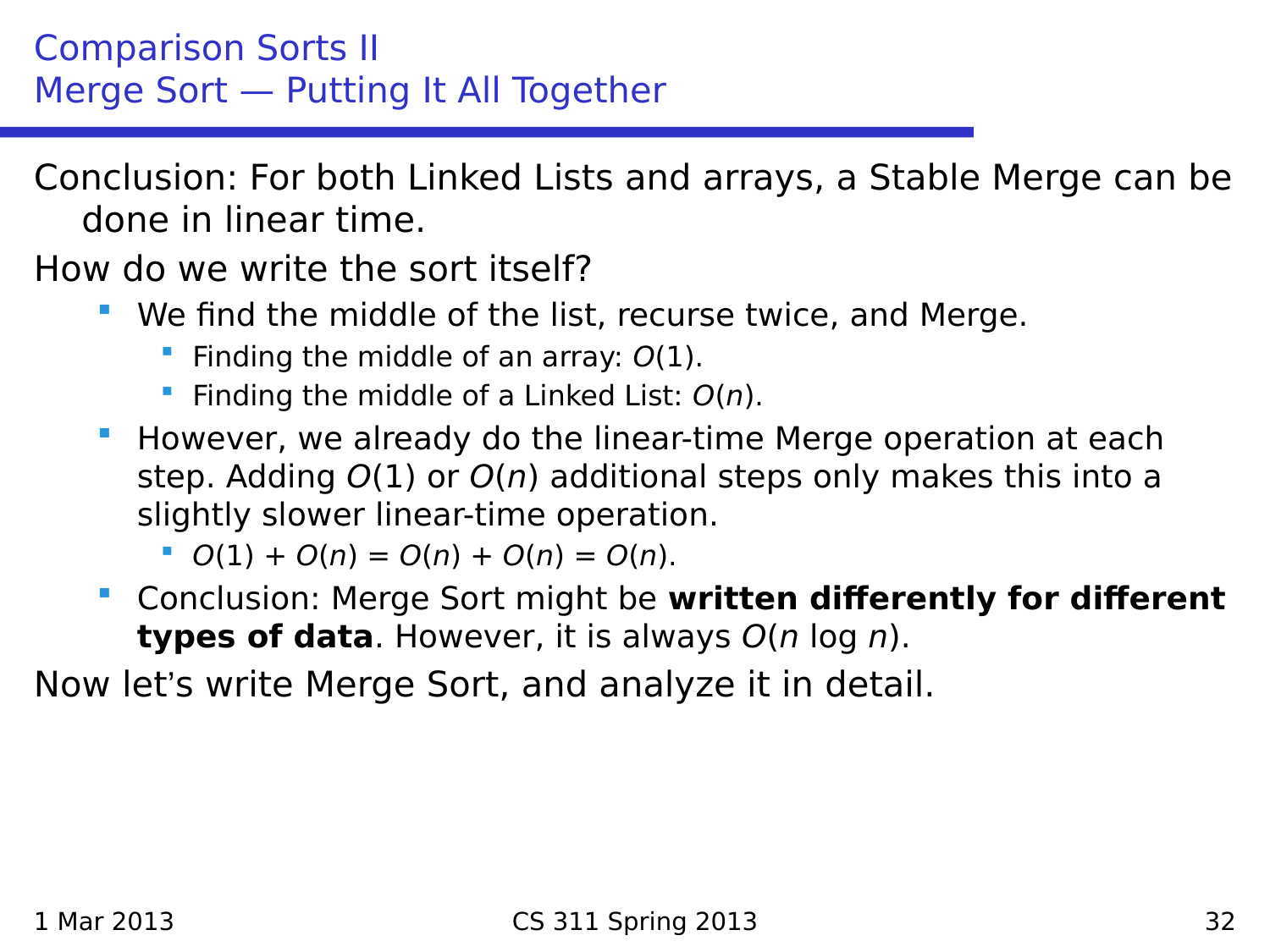

# Comparison Sorts II Merge Sort — Putting It All Together
Conclusion: For both Linked Lists and arrays, a Stable Merge can be done in linear time.
How do we write the sort itself?
We find the middle of the list, recurse twice, and Merge.
Finding the middle of an array: O(1).
Finding the middle of a Linked List: O(n).
However, we already do the linear-time Merge operation at each step. Adding O(1) or O(n) additional steps only makes this into a slightly slower linear-time operation.
O(1) + O(n) = O(n) + O(n) = O(n).
Conclusion: Merge Sort might be written differently for different types of data. However, it is always O(n log n).
Now let’s write Merge Sort, and analyze it in detail.
1 Mar 2013
CS 311 Spring 2013
32